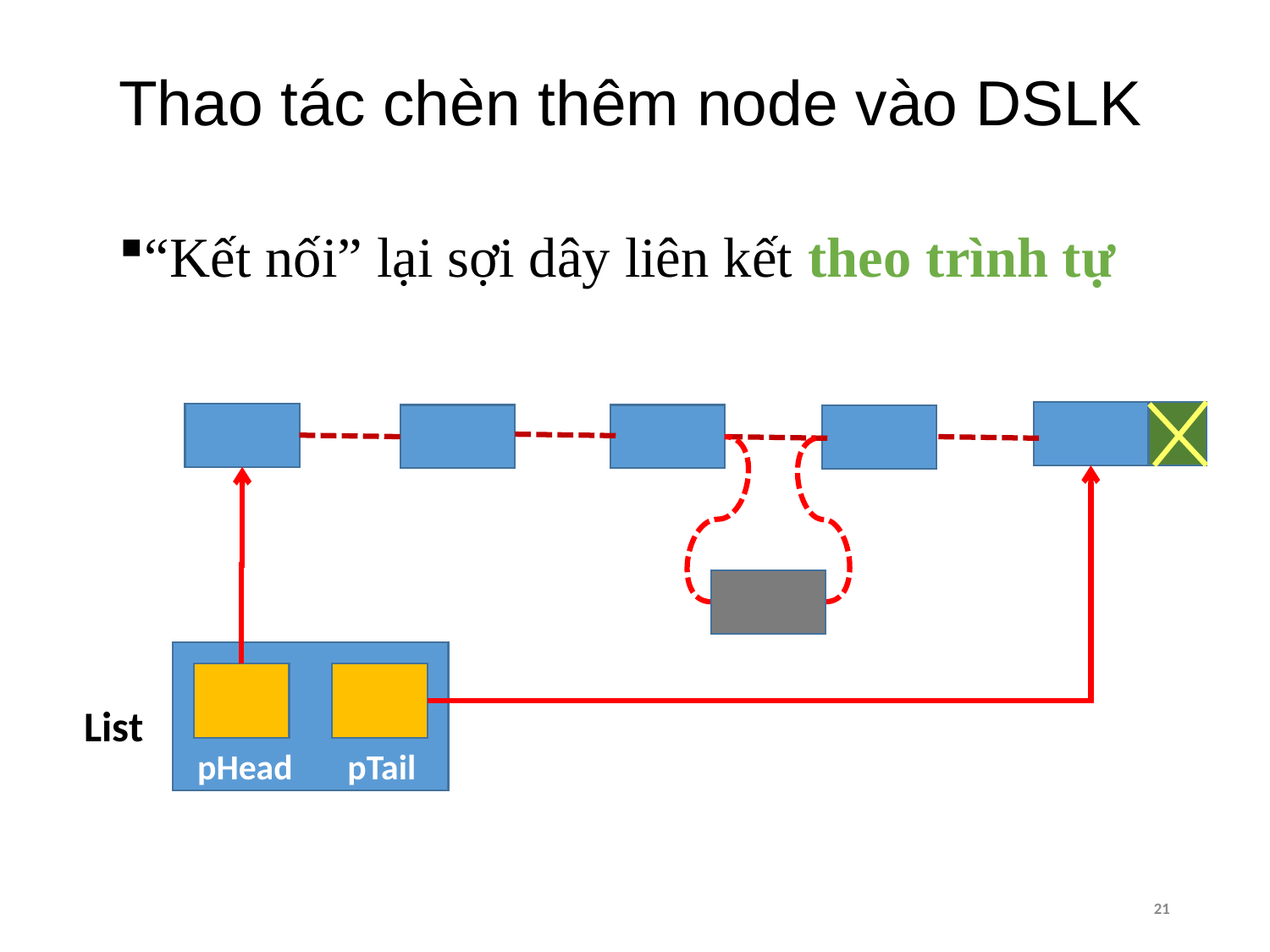

# Thao tác chèn thêm node vào DSLK
“Kết nối” lại sợi dây liên kết theo trình tự

List
pHead
pTail
21